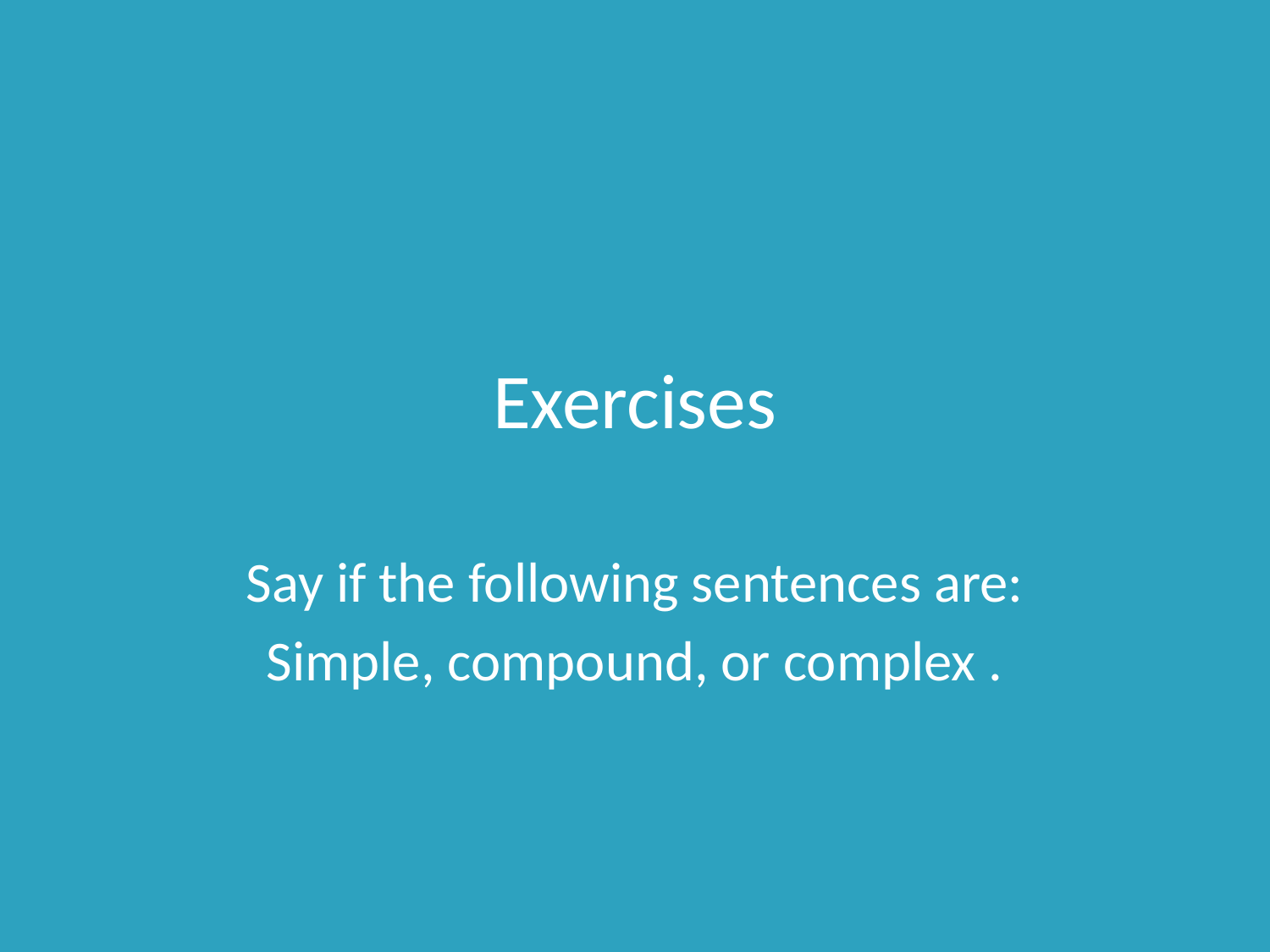

# Exercises
Say if the following sentences are:
Simple, compound, or complex .